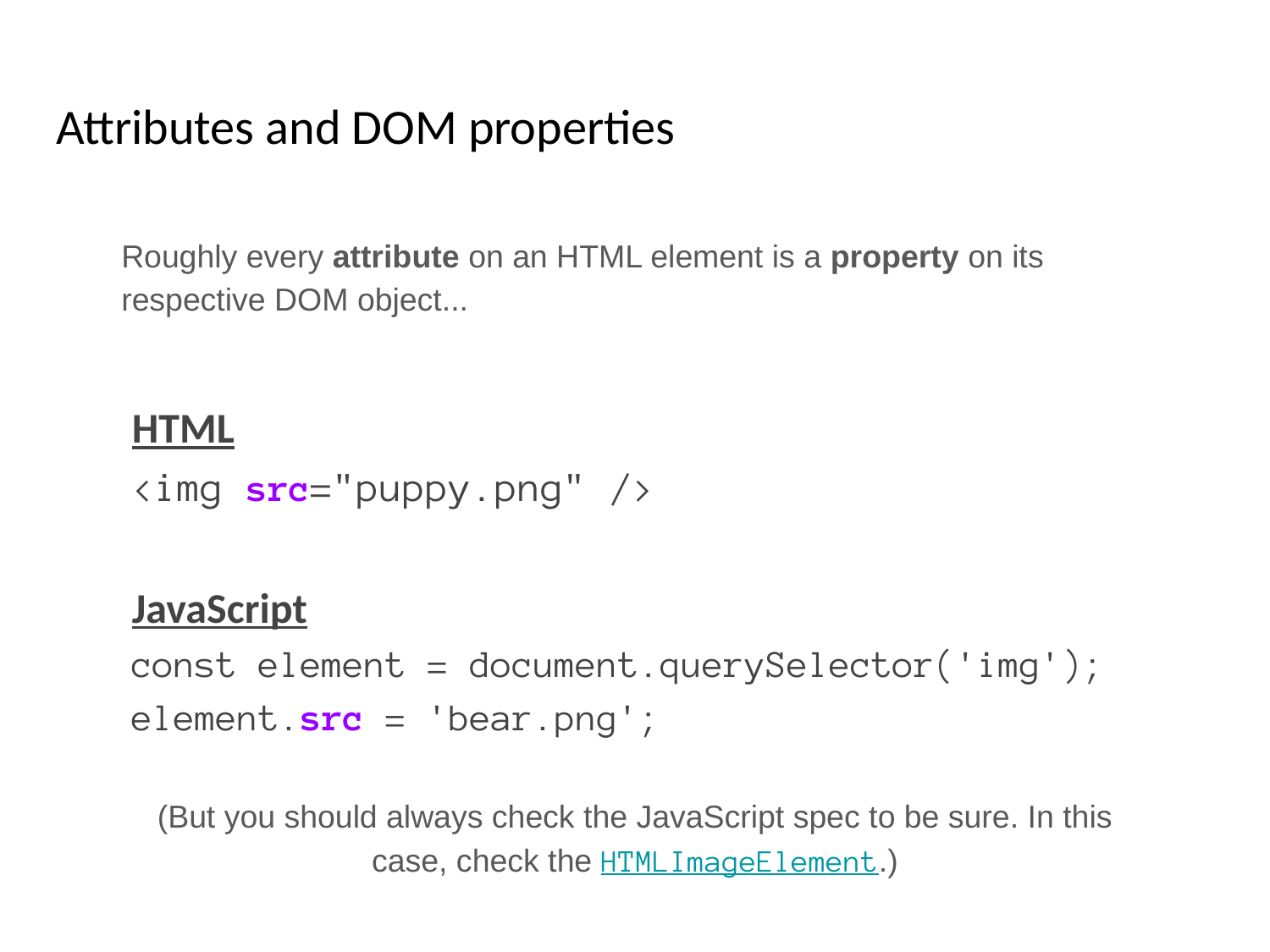

# Attributes and DOM properties
Roughly every attribute on an HTML element is a property on its respective DOM object...

HTML
<img src="puppy.png" />
JavaScript
const element = document.querySelector('img');
element.src = 'bear.png';
(But you should always check the JavaScript spec to be sure. In this case, check the HTMLImageElement.)